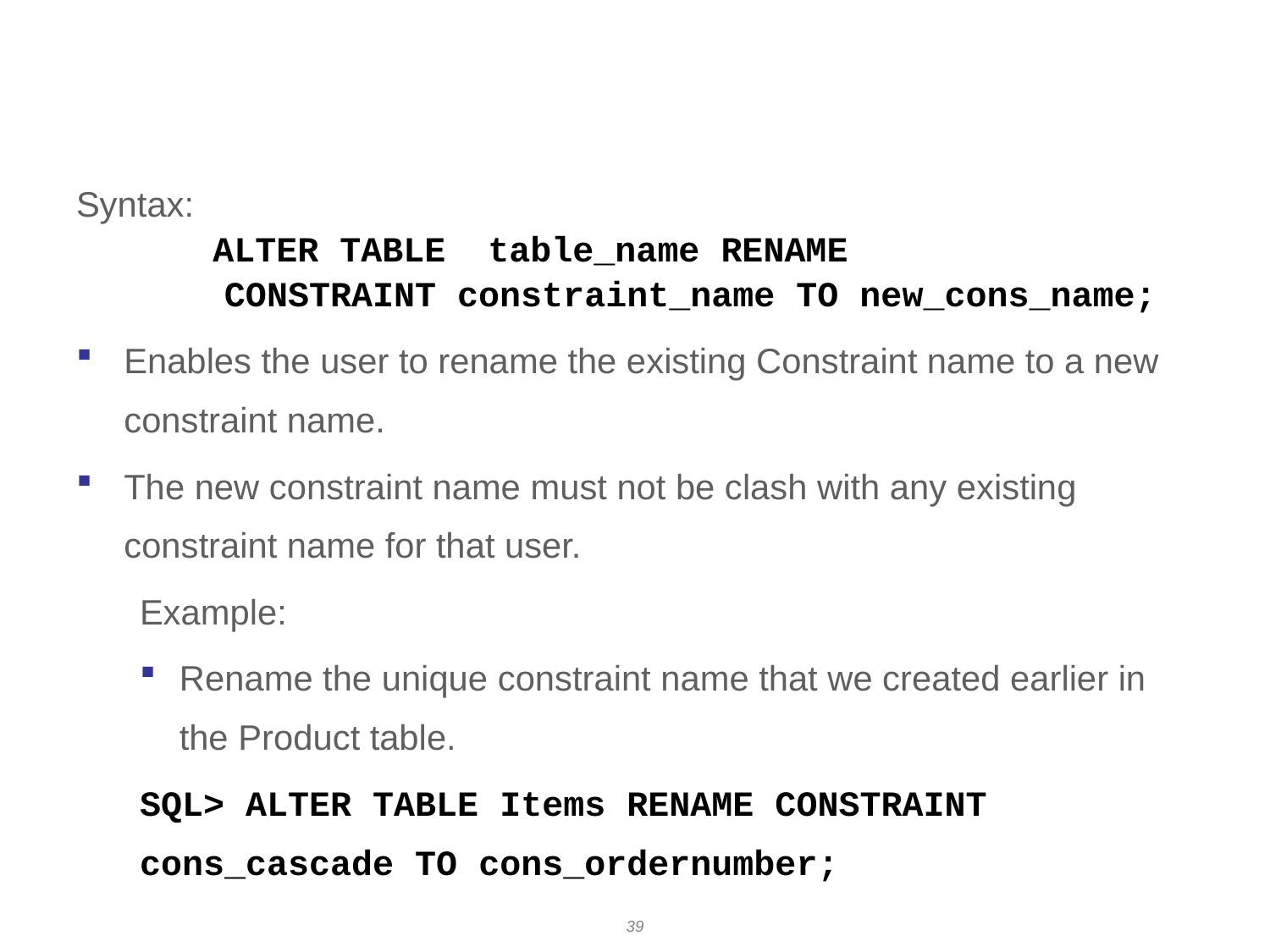

# Renaming constraints
Syntax:
	 ALTER TABLE  table_name RENAME
       CONSTRAINT constraint_name TO new_cons_name;
Enables the user to rename the existing Constraint name to a new constraint name.
The new constraint name must not be clash with any existing constraint name for that user.
Example:
Rename the unique constraint name that we created earlier in the Product table.
SQL> ALTER TABLE Items RENAME CONSTRAINT  cons_cascade TO cons_ordernumber;
39